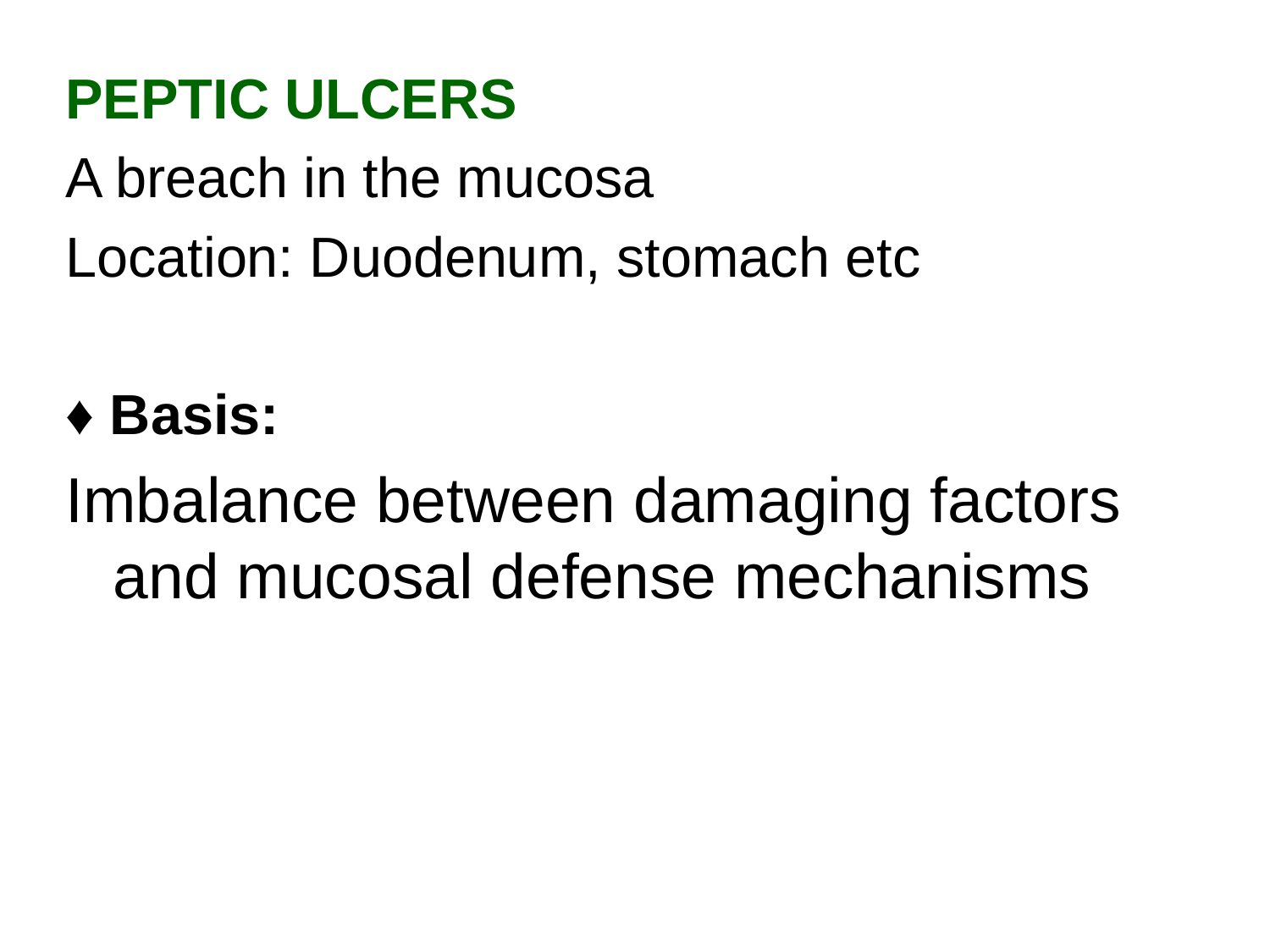

PEPTIC ULCERS
A breach in the mucosa
Location: Duodenum, stomach etc

♦ Basis:
Imbalance between damaging factors and mucosal defense mechanisms